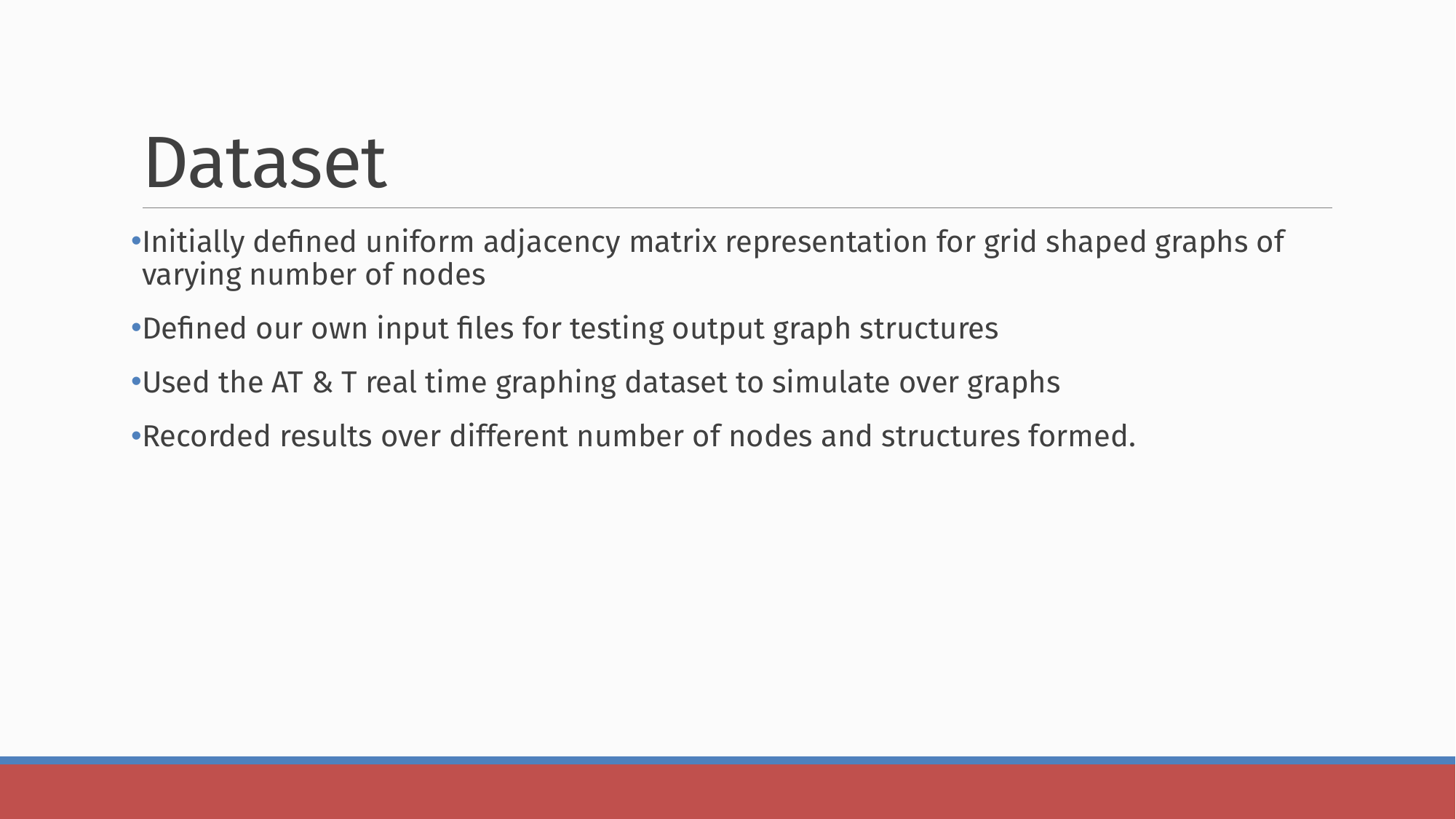

# Dataset
Initially defined uniform adjacency matrix representation for grid shaped graphs of varying number of nodes
Defined our own input files for testing output graph structures
Used the AT & T real time graphing dataset to simulate over graphs
Recorded results over different number of nodes and structures formed.